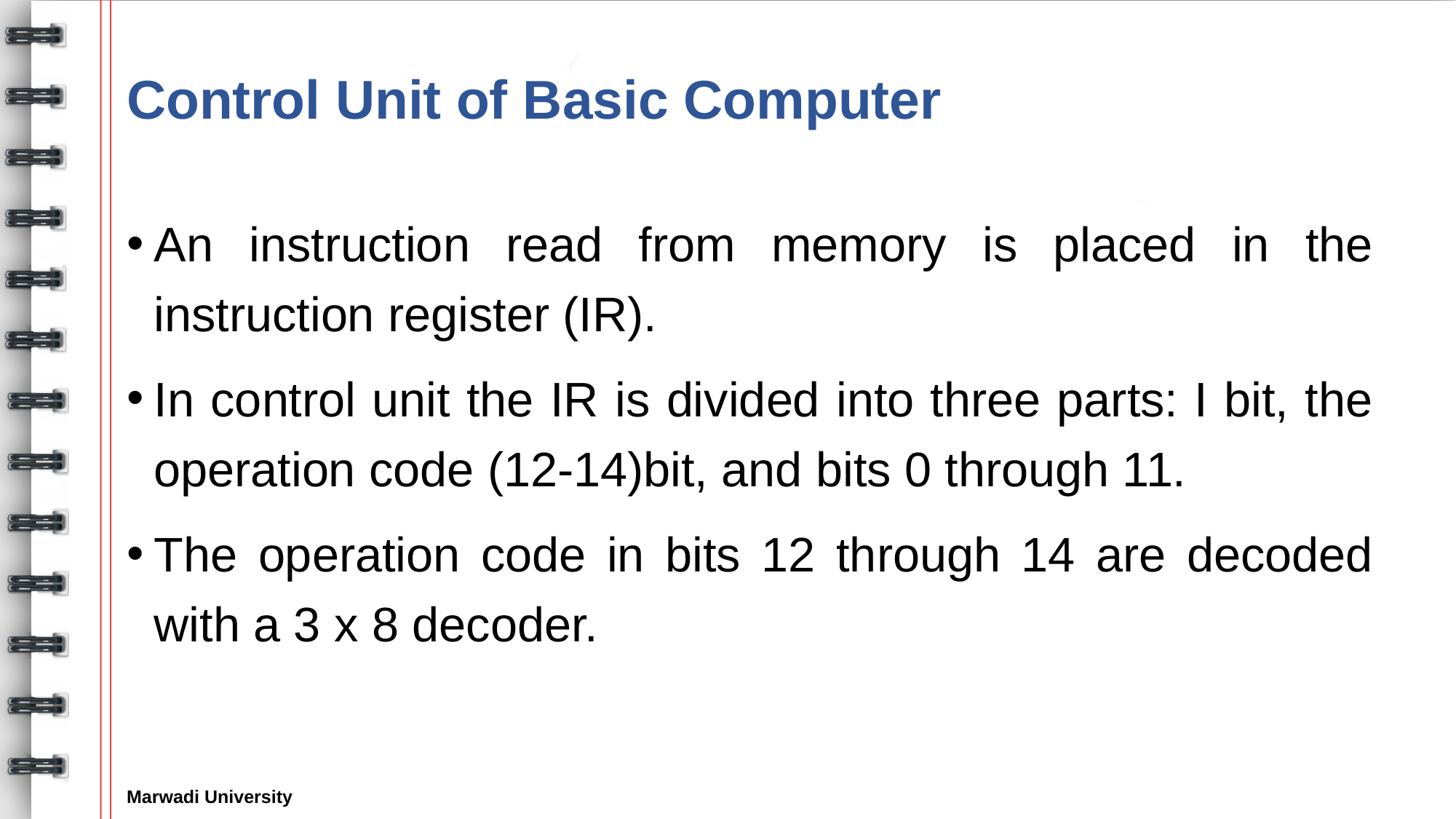

# Control Unit of Basic Computer
An instruction read from memory is placed in the instruction register (IR).
In control unit the IR is divided into three parts: I bit, the operation code (12-14)bit, and bits 0 through 11.
The operation code in bits 12 through 14 are decoded with a 3 x 8 decoder.

Marwadi University